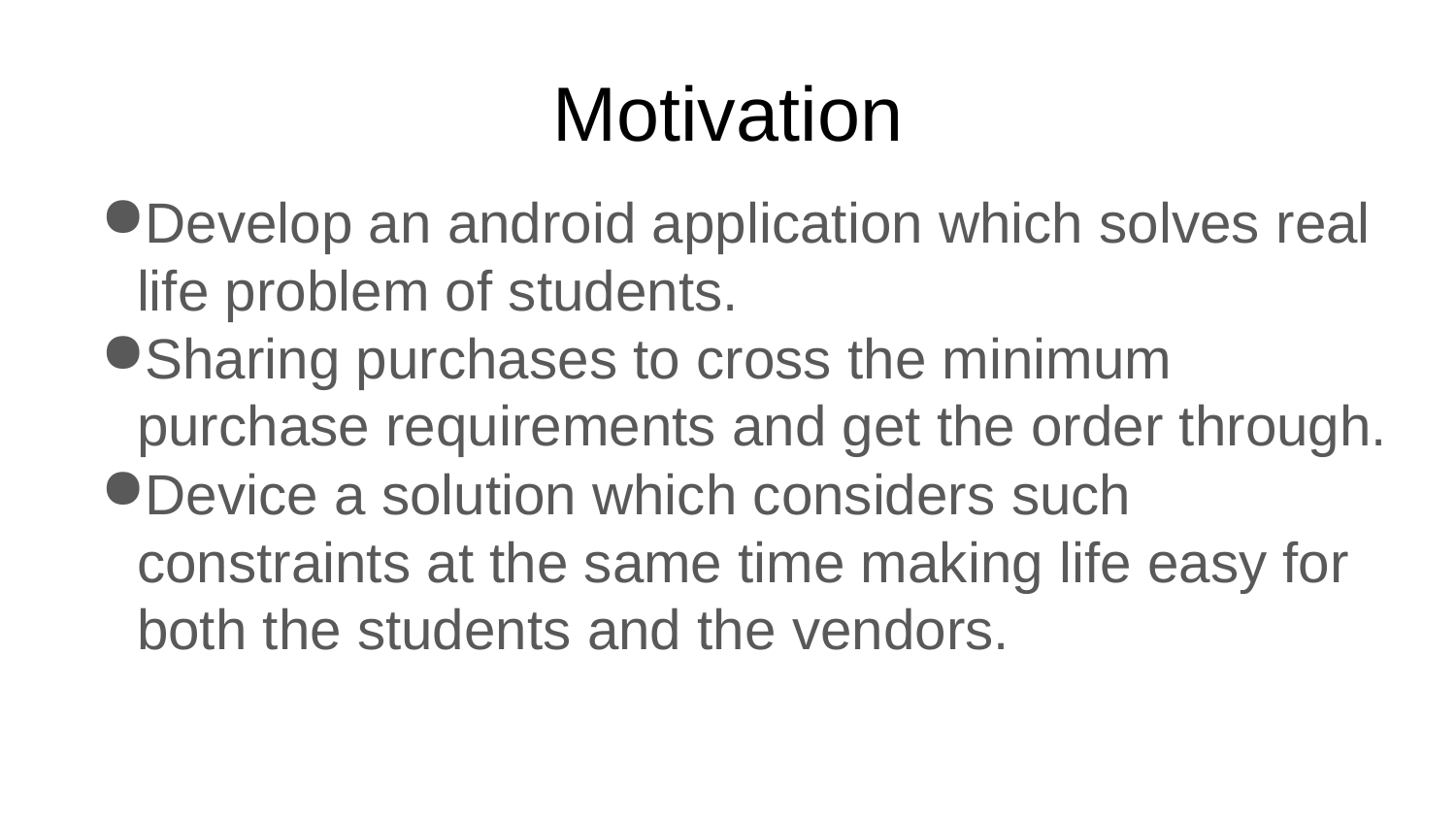

# Motivation
Develop an android application which solves real life problem of students.
Sharing purchases to cross the minimum purchase requirements and get the order through.
Device a solution which considers such constraints at the same time making life easy for both the students and the vendors.